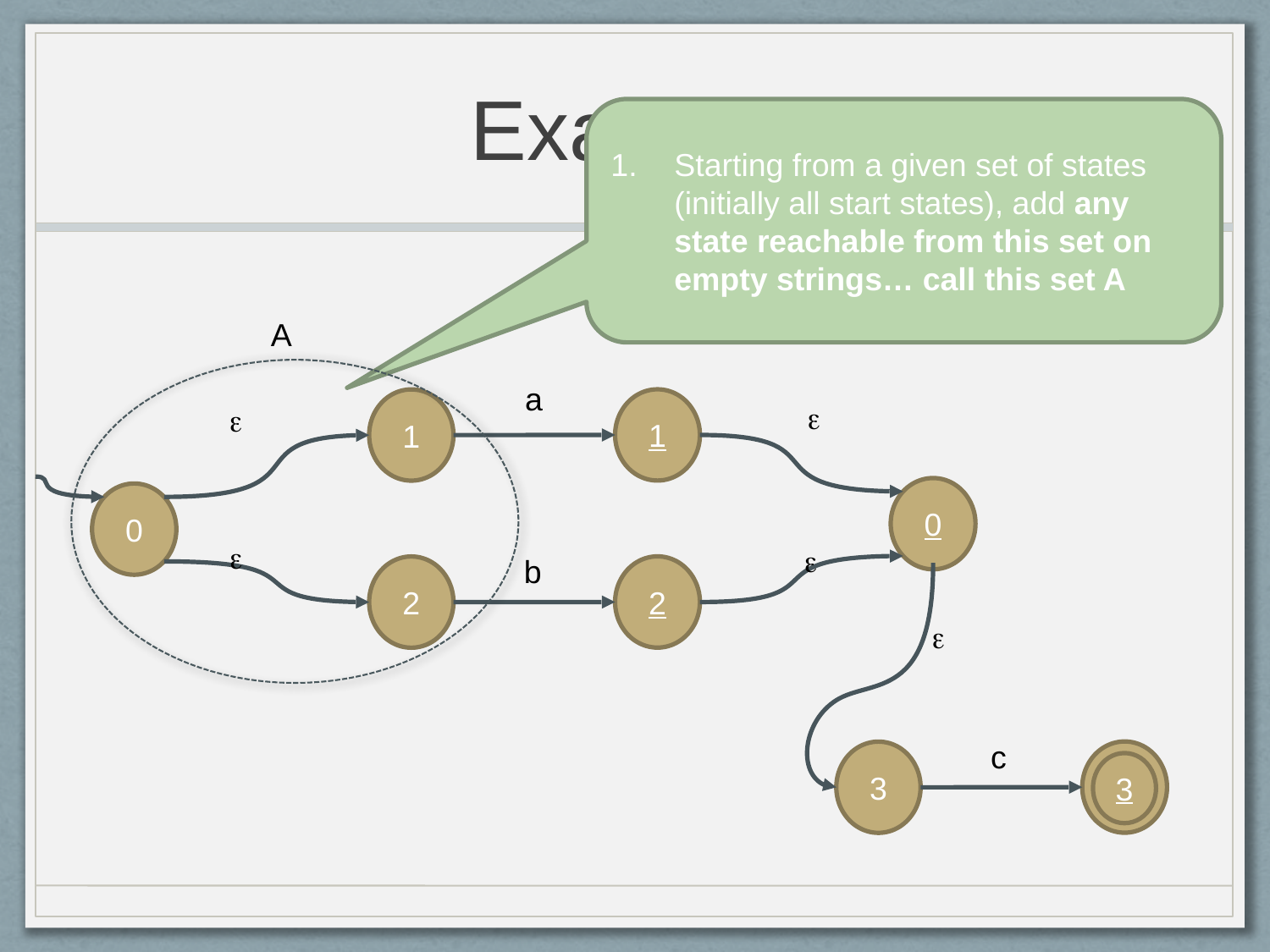

# Example
Starting from a given set of states (initially all start states), add any state reachable from this set on empty strings… call this set A
A

a
1
1
ε
ε
0
0
ε
ε
b
2
2
ε
c
3
3
3